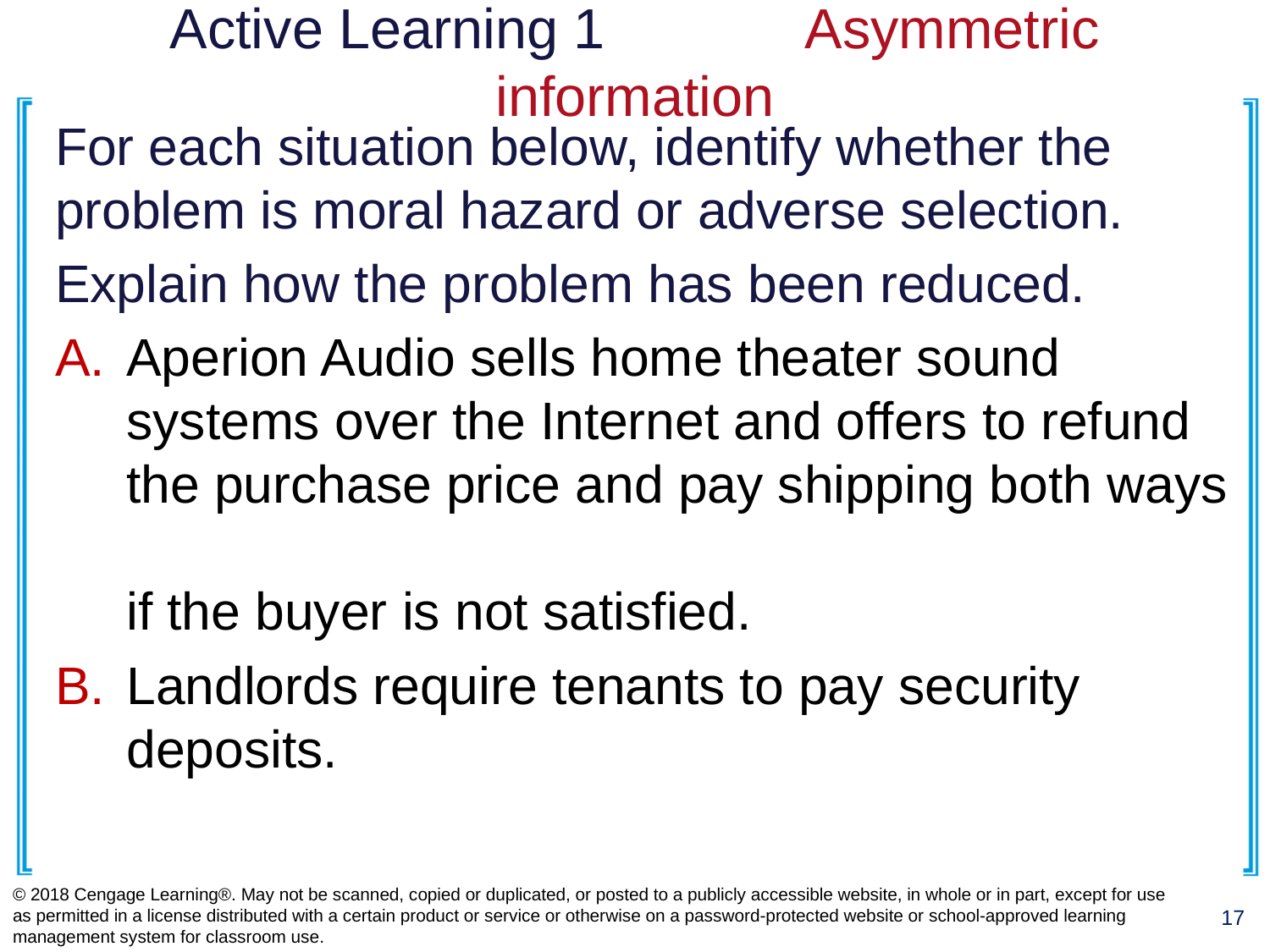

# Active Learning 1		Asymmetric information
For each situation below, identify whether the problem is moral hazard or adverse selection.
Explain how the problem has been reduced.
Aperion Audio sells home theater sound systems over the Internet and offers to refund the purchase price and pay shipping both ways
if the buyer is not satisfied.
Landlords require tenants to pay security deposits.
© 2018 Cengage Learning®. May not be scanned, copied or duplicated, or posted to a publicly accessible website, in whole or in part, except for use as permitted in a license distributed with a certain product or service or otherwise on a password-protected website or school-approved learning management system for classroom use.
17